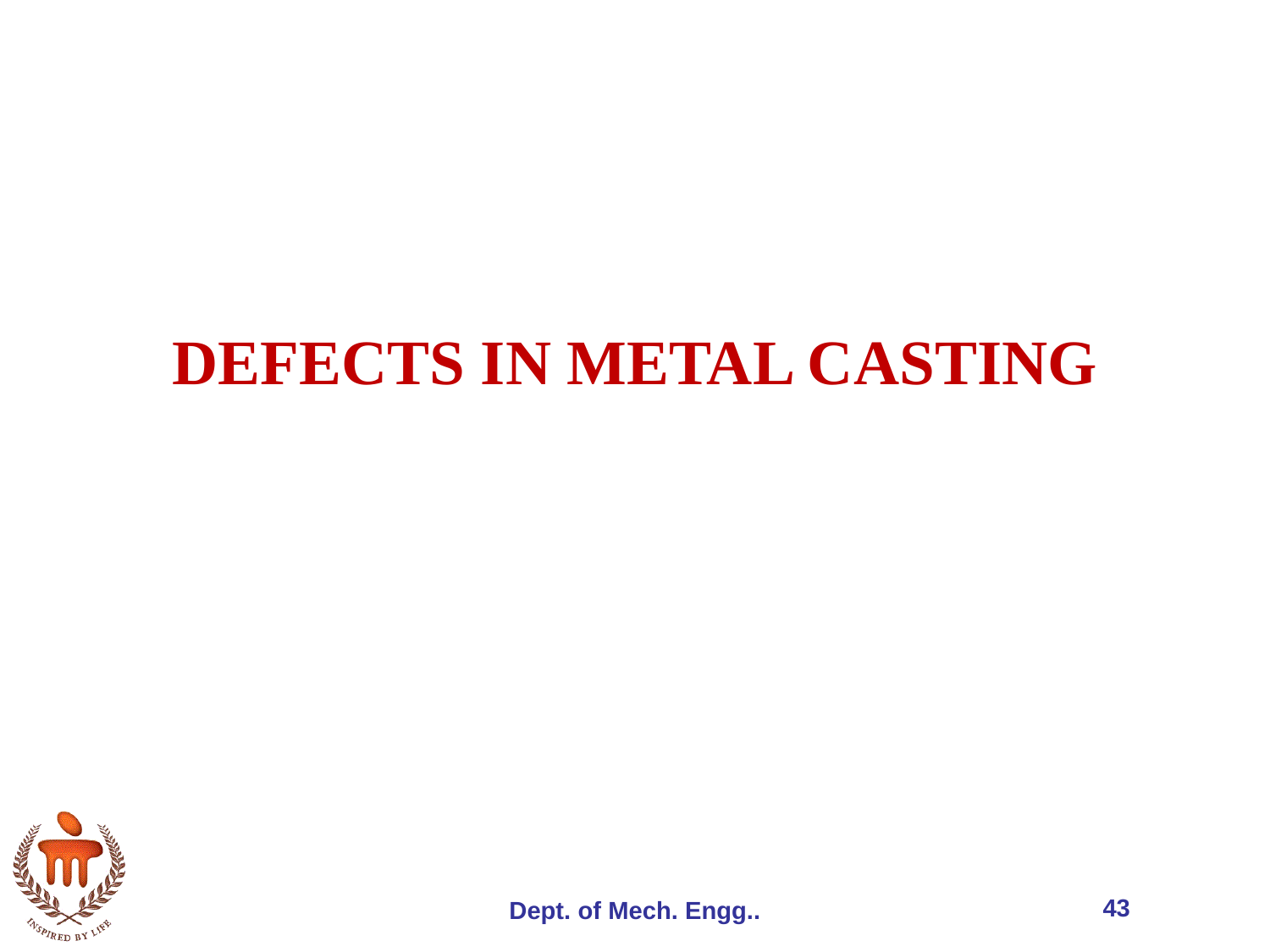

# DEFECTS IN METAL CASTING
43
Dept. of Mech. Engg..